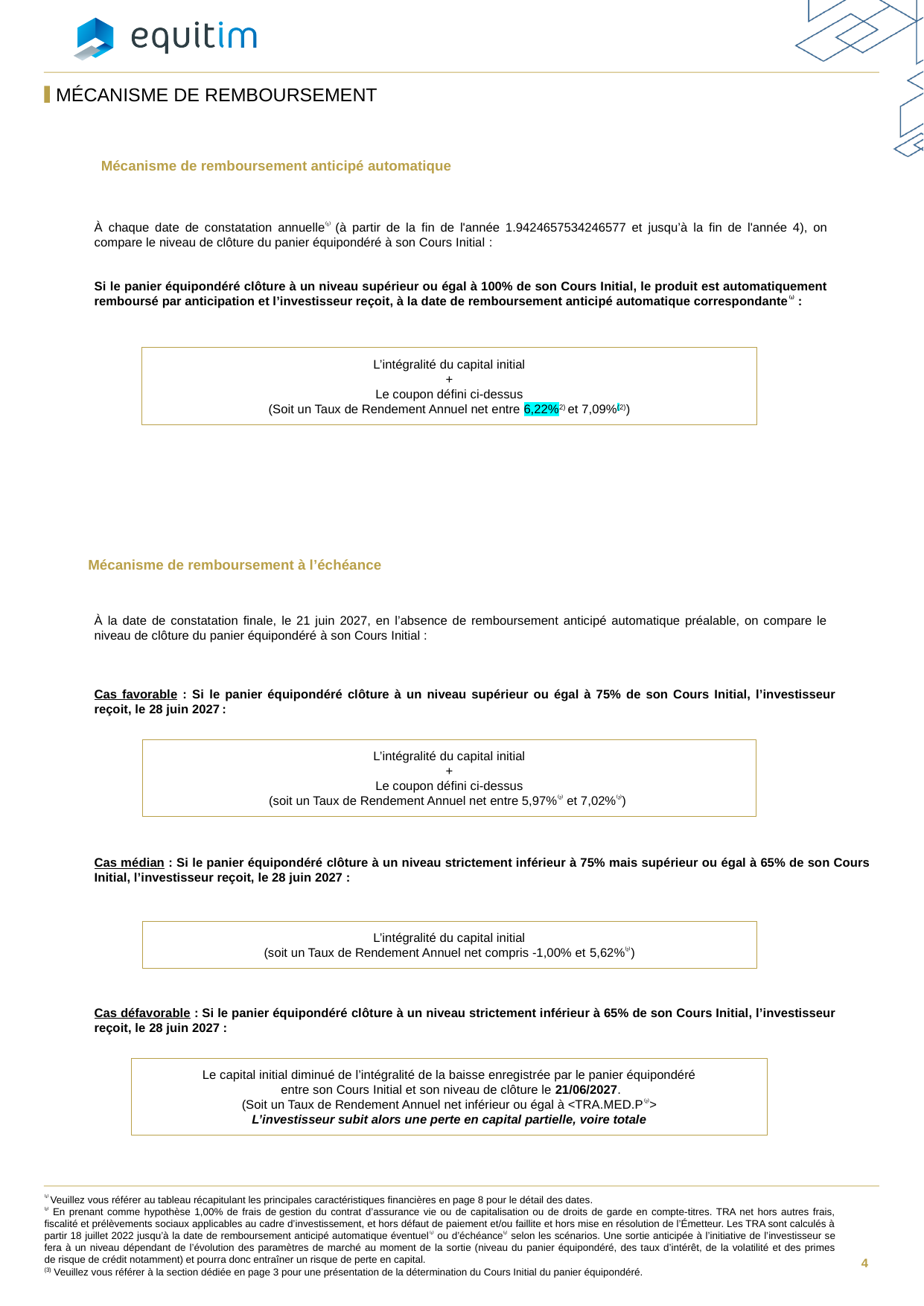

MÉCANISME DE REMBOURSEMENT

Mécanisme de remboursement anticipé automatique
À chaque date de constatation annuelle⁽¹⁾ (à partir de la fin de l'année 1.9424657534246577 et jusqu’à la fin de l'année 4), on compare le niveau de clôture du panier équipondéré à son Cours Initial :

Si le panier équipondéré clôture à un niveau supérieur ou égal à 100% de son Cours Initial, le produit est automatiquement remboursé par anticipation et l’investisseur reçoit, à la date de remboursement anticipé automatique correspondante⁽¹⁾ :
L’intégralité du capital initial
+
Le coupon défini ci-dessus
(Soit un Taux de Rendement Annuel net entre 6,22%2) et 7,09%(2))

Mécanisme de remboursement à l’échéance
À la date de constatation finale, le 21 juin 2027, en l’absence de remboursement anticipé automatique préalable, on compare le niveau de clôture du panier équipondéré à son Cours Initial :
Cas favorable : Si le panier équipondéré clôture à un niveau supérieur ou égal à 75% de son Cours Initial, l’investisseur reçoit, le 28 juin 2027 :
L’intégralité du capital initial
+
Le coupon défini ci-dessus
(soit un Taux de Rendement Annuel net entre 5,97%⁽²⁾ et 7,02%⁽²⁾)
Cas médian : Si le panier équipondéré clôture à un niveau strictement inférieur à 75% mais supérieur ou égal à 65% de son Cours Initial, l’investisseur reçoit, le 28 juin 2027 :
L’intégralité du capital initial
(soit un Taux de Rendement Annuel net compris -1,00% et 5,62%⁽²⁾)
Cas défavorable : Si le panier équipondéré clôture à un niveau strictement inférieur à 65% de son Cours Initial, l’investisseur reçoit, le 28 juin 2027 :
Le capital initial diminué de l’intégralité de la baisse enregistrée par le panier équipondéré
 entre son Cours Initial et son niveau de clôture le 21/06/2027.
(Soit un Taux de Rendement Annuel net inférieur ou égal à <TRA.MED.P⁽²⁾>
L’investisseur subit alors une perte en capital partielle, voire totale
⁽¹⁾ Veuillez vous référer au tableau récapitulant les principales caractéristiques financières en page 8 pour le détail des dates.
⁽²⁾ En prenant comme hypothèse 1,00% de frais de gestion du contrat d’assurance vie ou de capitalisation ou de droits de garde en compte-titres. TRA net hors autres frais, fiscalité et prélèvements sociaux applicables au cadre d’investissement, et hors défaut de paiement et/ou faillite et hors mise en résolution de l’Émetteur. Les TRA sont calculés à partir 18 juillet 2022 jusqu’à la date de remboursement anticipé automatique éventuel⁽¹⁾ ou d’échéance⁽¹⁾ selon les scénarios. Une sortie anticipée à l’initiative de l’investisseur se fera à un niveau dépendant de l’évolution des paramètres de marché au moment de la sortie (niveau du panier équipondéré, des taux d’intérêt, de la volatilité et des primes de risque de crédit notamment) et pourra donc entraîner un risque de perte en capital.
(3) Veuillez vous référer à la section dédiée en page 3 pour une présentation de la détermination du Cours Initial du panier équipondéré.
4